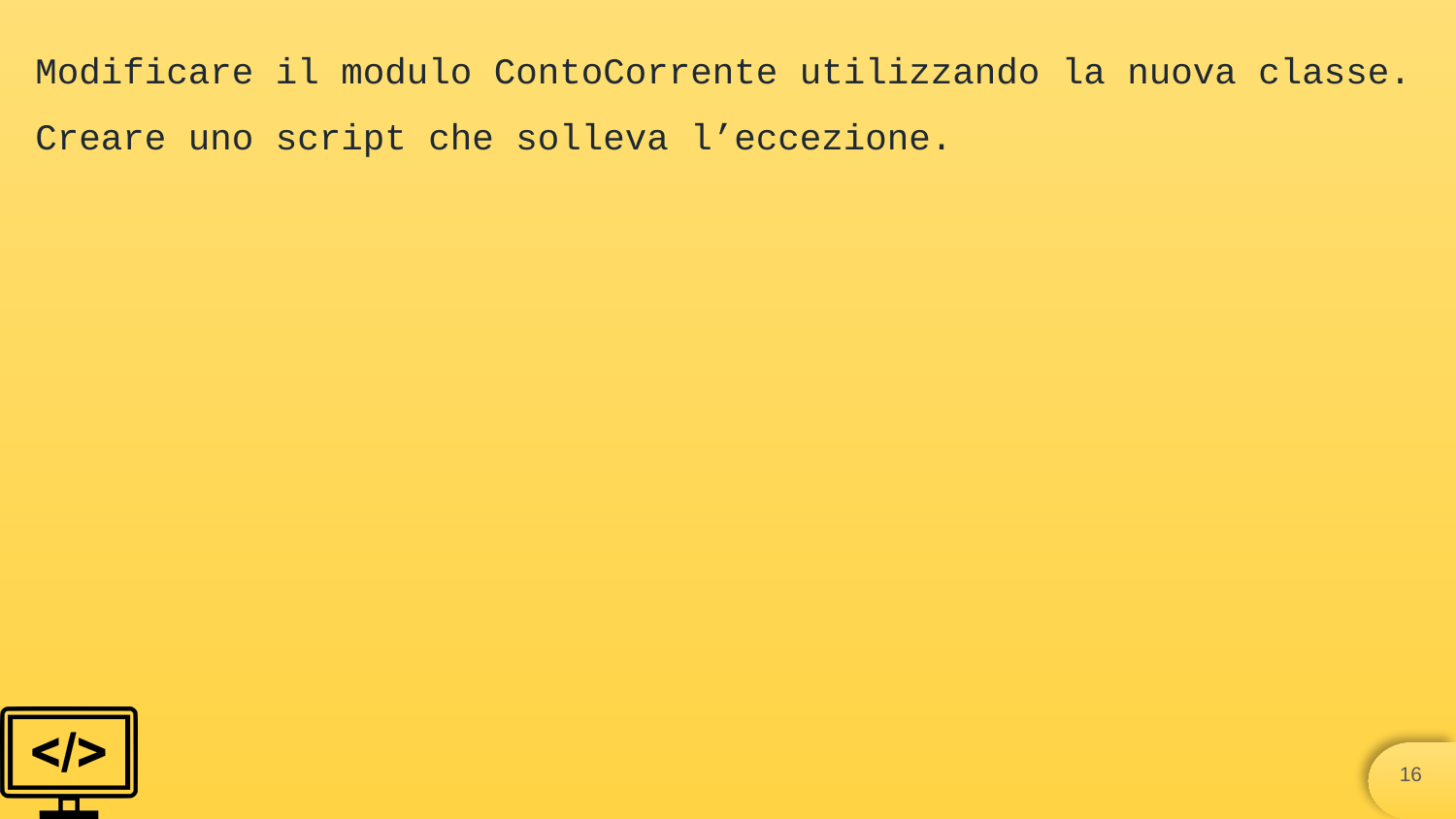

Modificare il modulo ContoCorrente utilizzando la nuova classe.
Creare uno script che solleva l’eccezione.
16